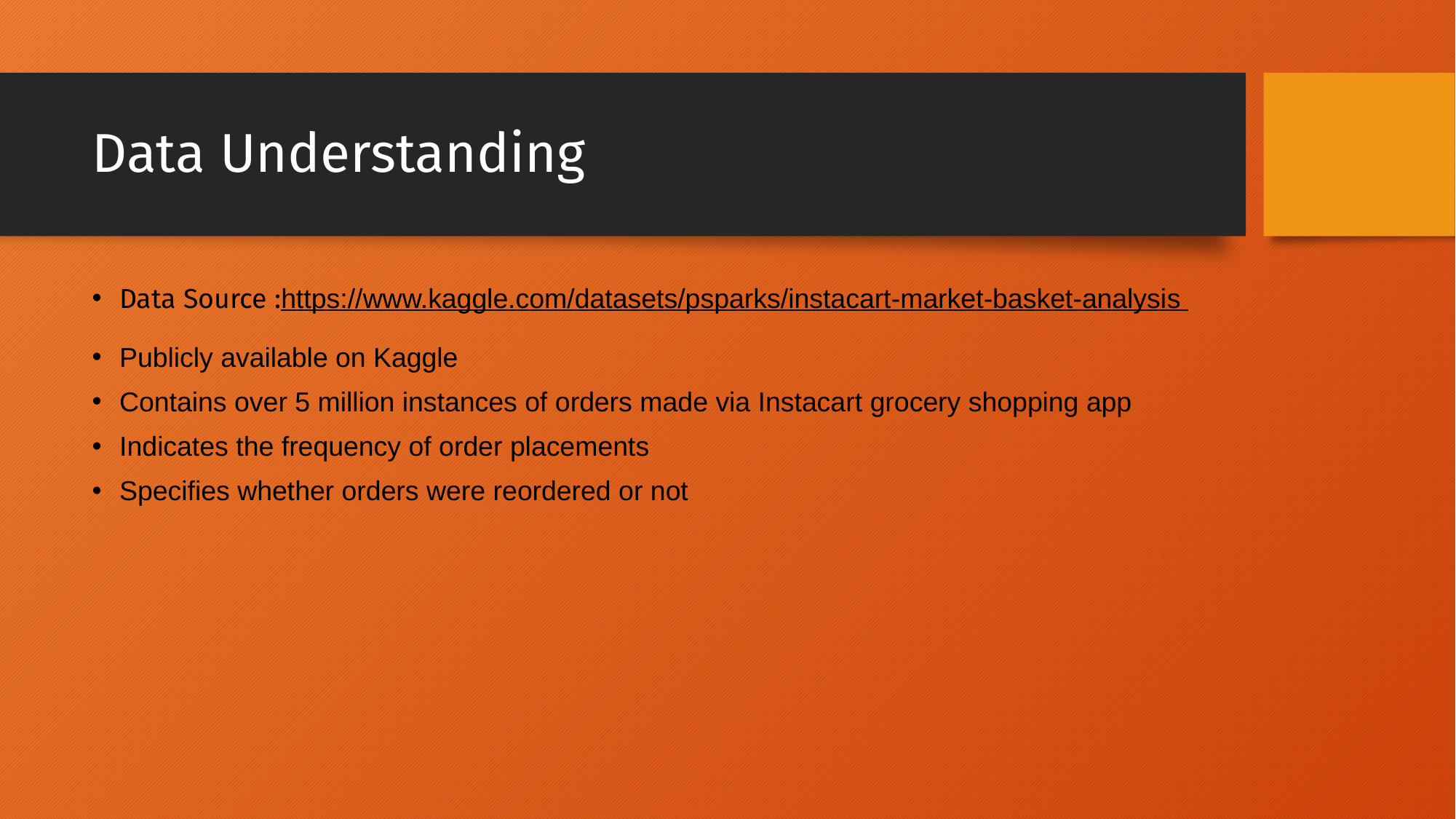

# Data Understanding
Data Source :https://www.kaggle.com/datasets/psparks/instacart-market-basket-analysis

Publicly available on Kaggle
Contains over 5 million instances of orders made via Instacart grocery shopping app
Indicates the frequency of order placements
Specifies whether orders were reordered or not